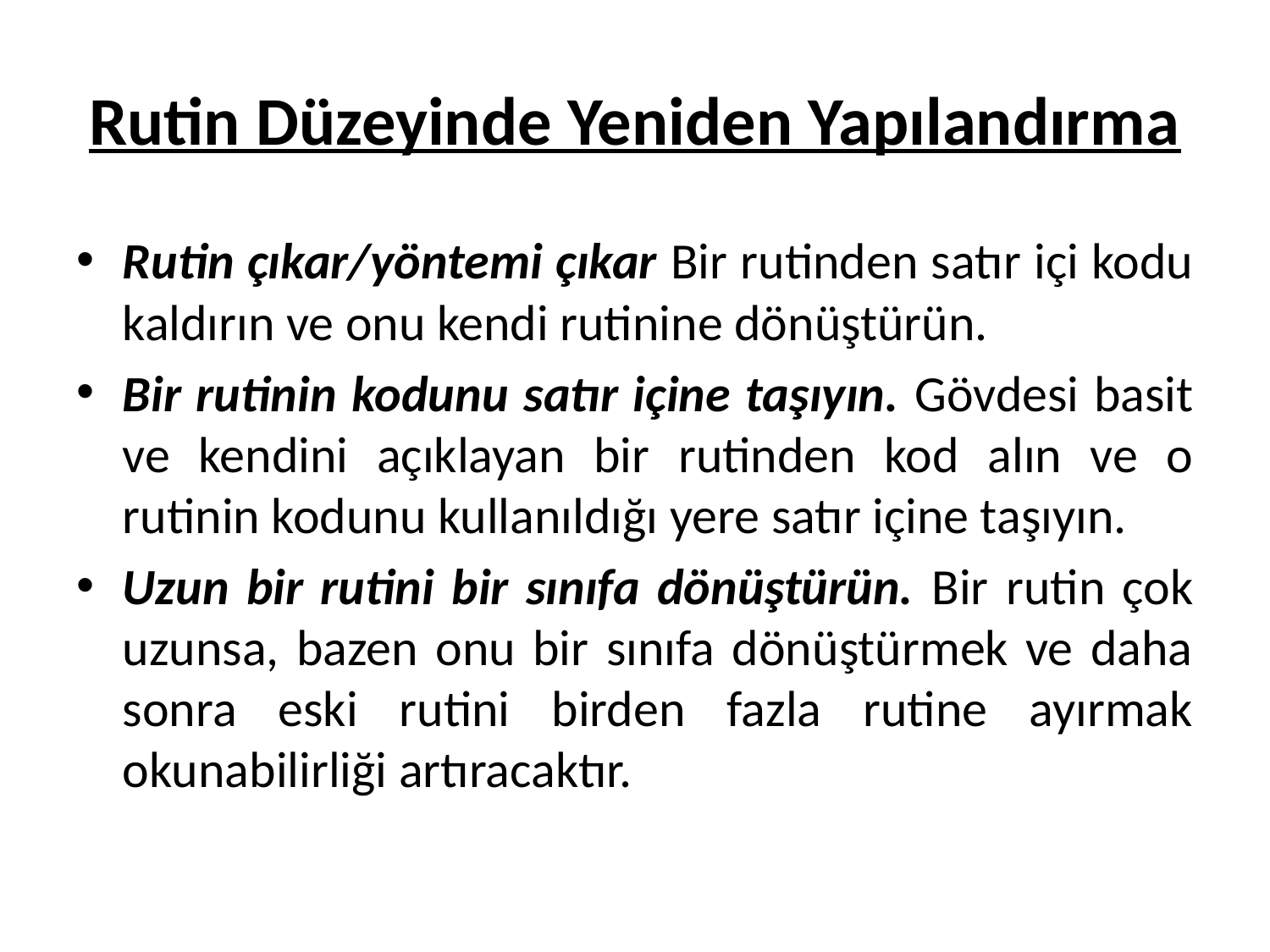

# Rutin Düzeyinde Yeniden Yapılandırma
Rutin çıkar/yöntemi çıkar Bir rutinden satır içi kodu kaldırın ve onu kendi rutinine dönüştürün.
Bir rutinin kodunu satır içine taşıyın. Gövdesi basit ve kendini açıklayan bir rutinden kod alın ve o rutinin kodunu kullanıldığı yere satır içine taşıyın.
Uzun bir rutini bir sınıfa dönüştürün. Bir rutin çok uzunsa, bazen onu bir sınıfa dönüştürmek ve daha sonra eski rutini birden fazla rutine ayırmak okunabilirliği artıracaktır.